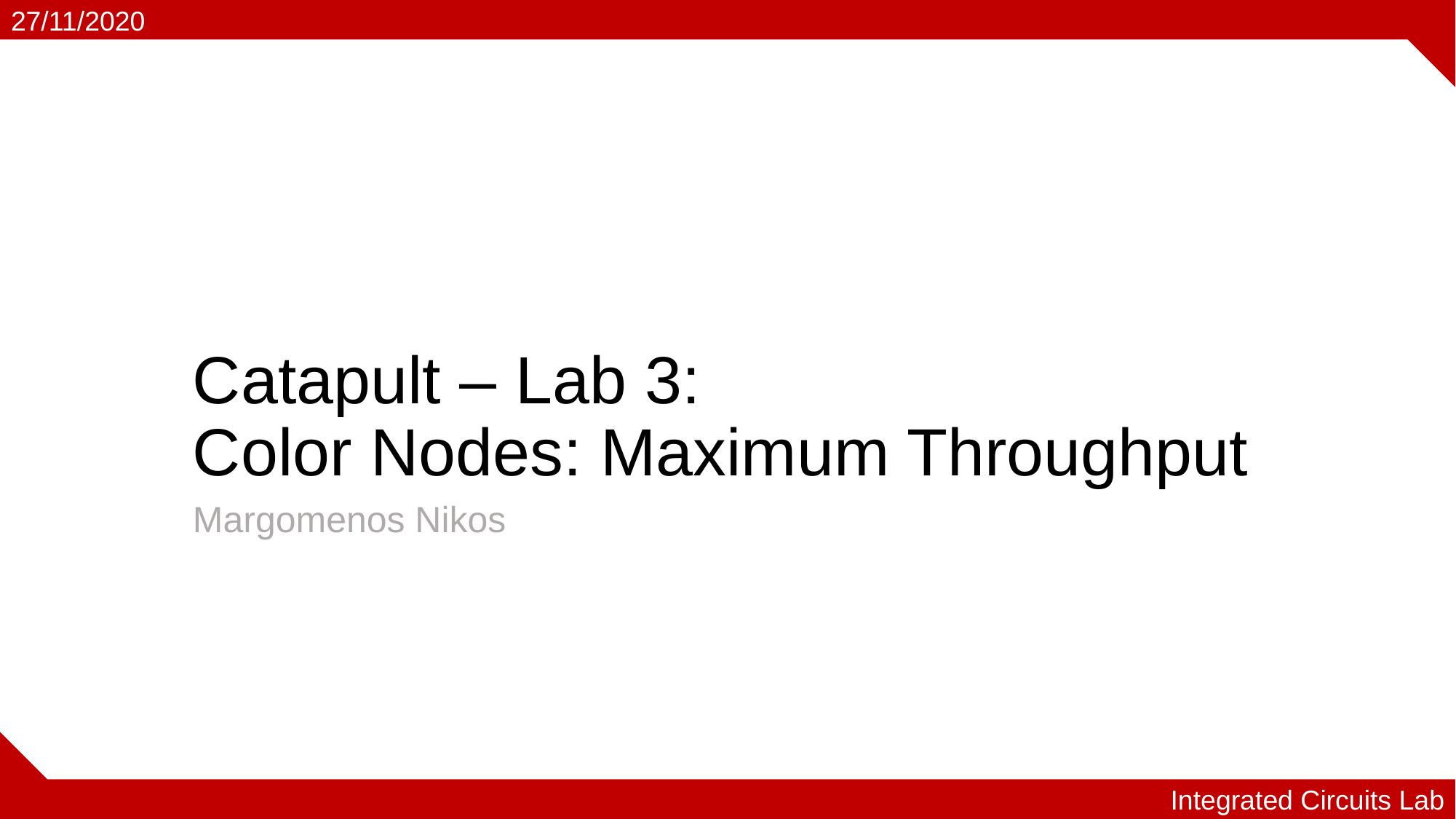

27/11/2020
# Catapult – Lab 3: Color Nodes: Maximum Throughput
Margomenos Nikos
Integrated Circuits Lab